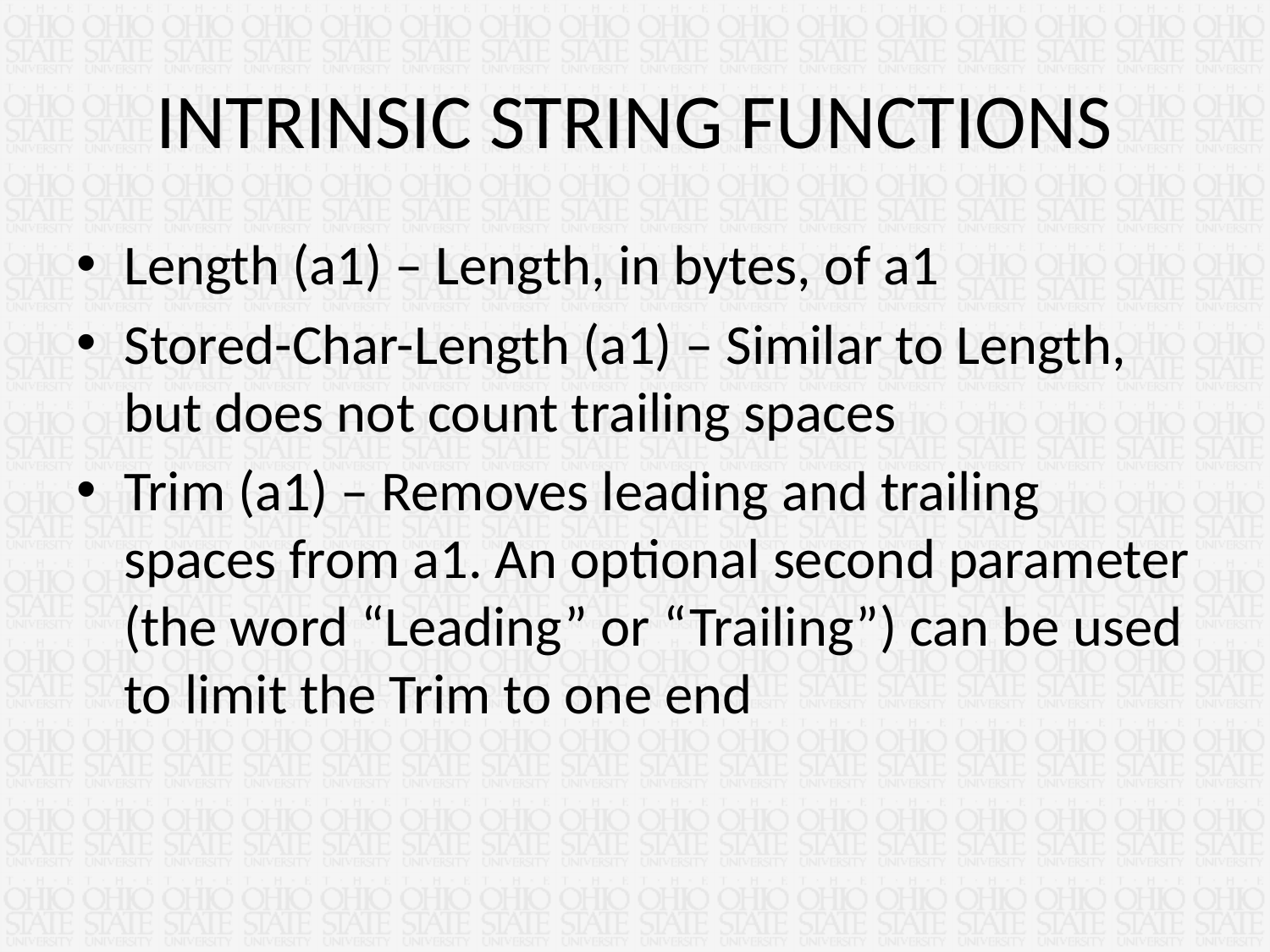

# INTRINSIC STRING FUNCTIONS
Length (a1) – Length, in bytes, of a1
Stored-Char-Length (a1) – Similar to Length, but does not count trailing spaces
Trim (a1) – Removes leading and trailing spaces from a1. An optional second parameter (the word “Leading” or “Trailing”) can be used to limit the Trim to one end